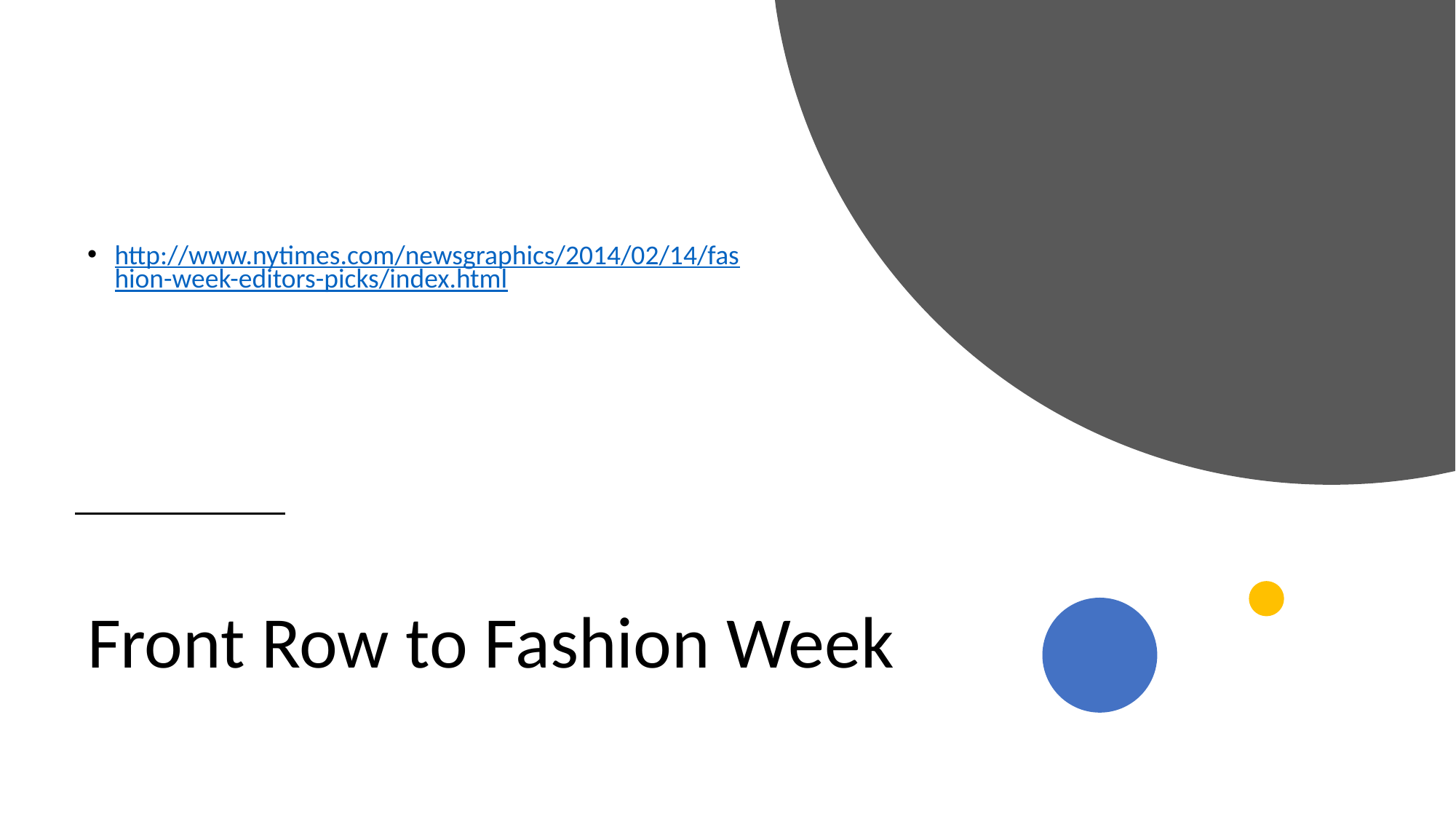

http://www.nytimes.com/newsgraphics/2014/02/14/fashion-week-editors-picks/index.html

# Front Row to Fashion Week